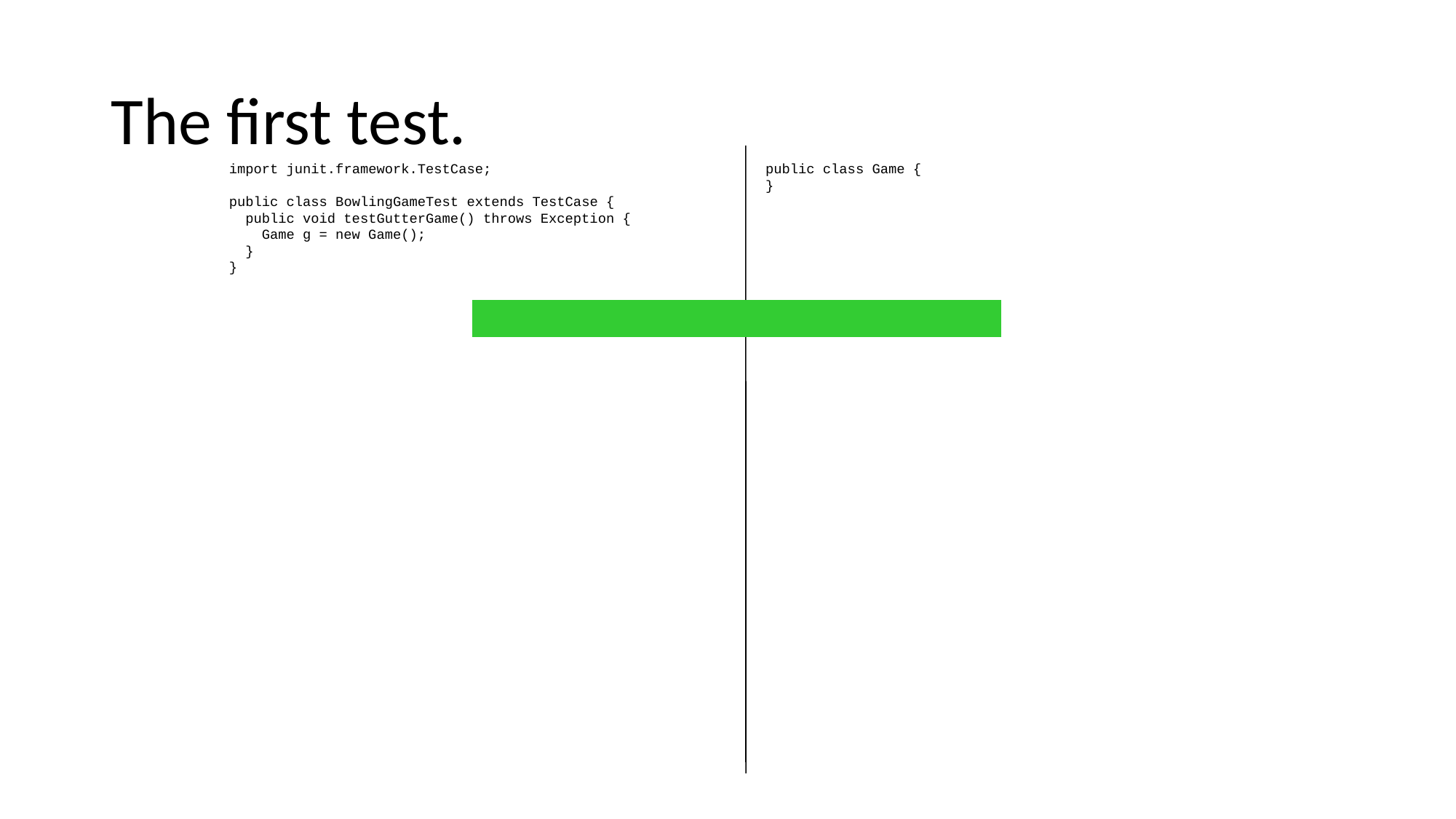

# The first test.

public class Game {
}
import junit.framework.TestCase;

public class BowlingGameTest extends TestCase {
  public void testGutterGame() throws Exception {
    Game g = new Game();
  }
}